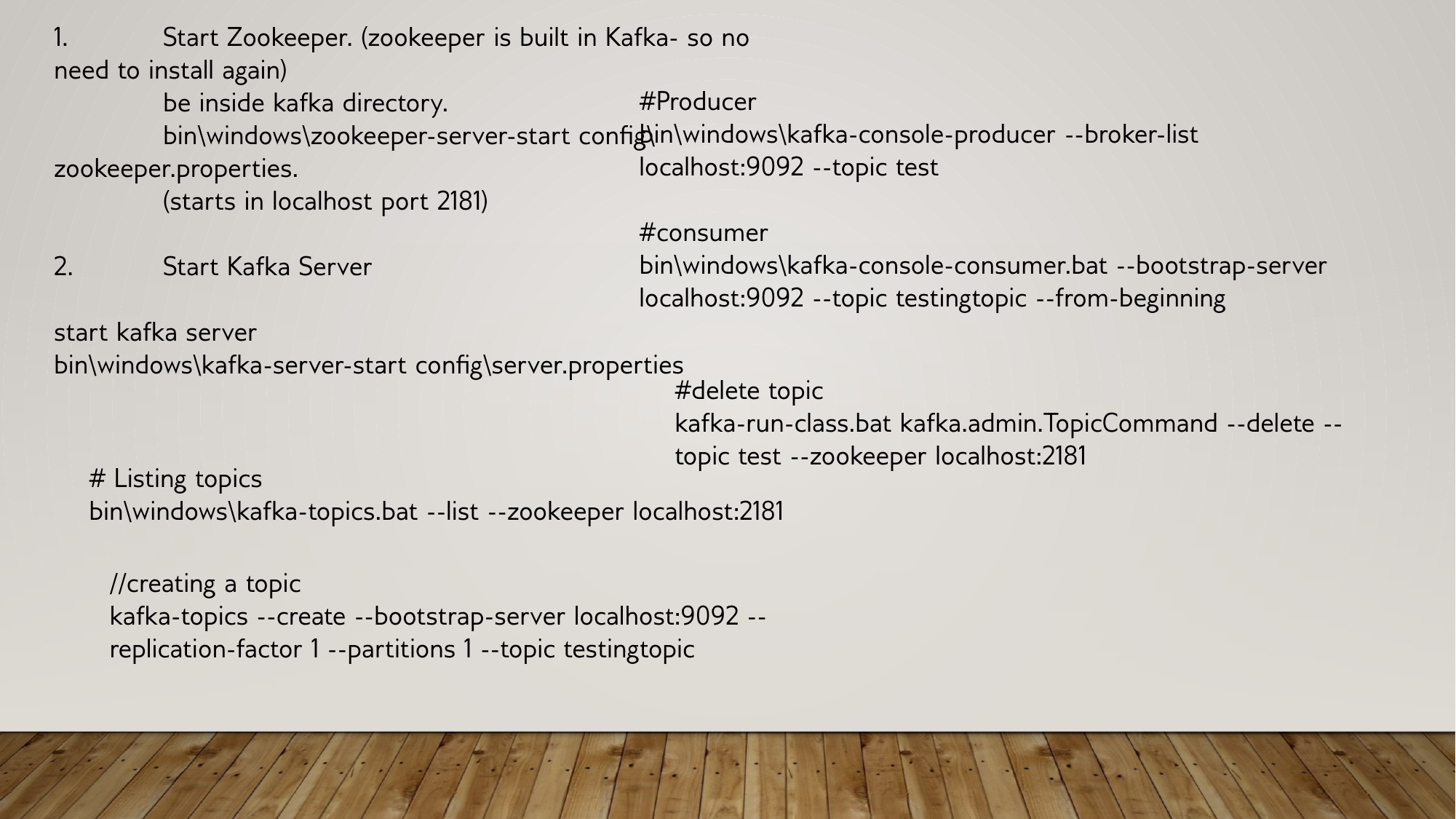

1.	Start Zookeeper. (zookeeper is built in Kafka- so no need to install again)
	be inside kafka directory.
	bin\windows\zookeeper-server-start config\zookeeper.properties.
	(starts in localhost port 2181)

2.	Start Kafka Server

start kafka server
bin\windows\kafka-server-start config\server.properties
#Producer
bin\windows\kafka-console-producer --broker-list localhost:9092 --topic test

#consumer
bin\windows\kafka-console-consumer.bat --bootstrap-server localhost:9092 --topic testingtopic --from-beginning
#delete topic
kafka-run-class.bat kafka.admin.TopicCommand --delete --topic test --zookeeper localhost:2181
# Listing topics
bin\windows\kafka-topics.bat --list --zookeeper localhost:2181
//creating a topic
kafka-topics --create --bootstrap-server localhost:9092 --replication-factor 1 --partitions 1 --topic testingtopic